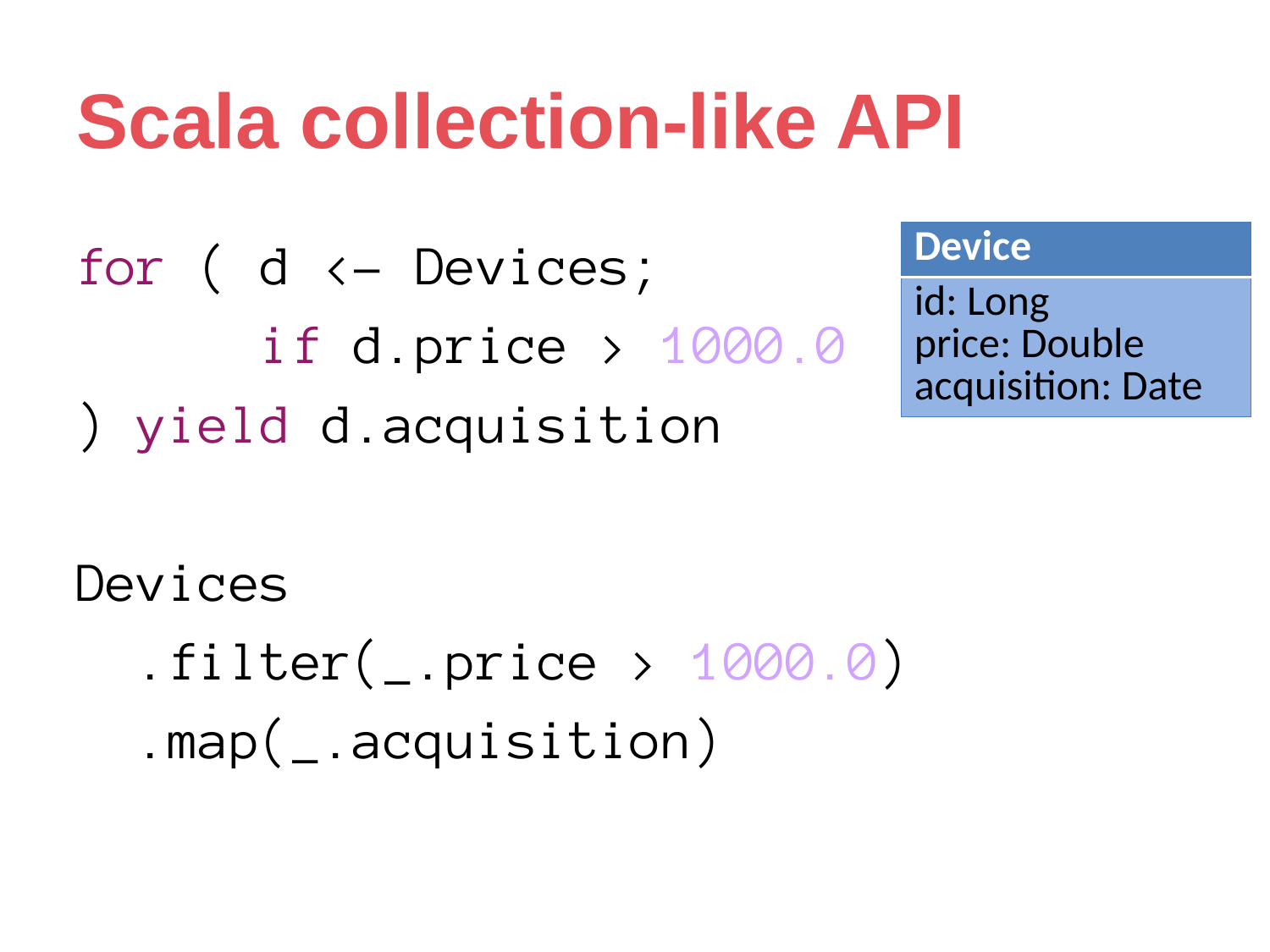

# Scala collection-like API
for ( d <- Devices;
      if d.price > 1000.0
) yield d.acquisition

Devices
  .filter(_.price > 1000.0)
  .map(_.acquisition)
| Device |
| --- |
| id: Long price: Double acquisition: Date |